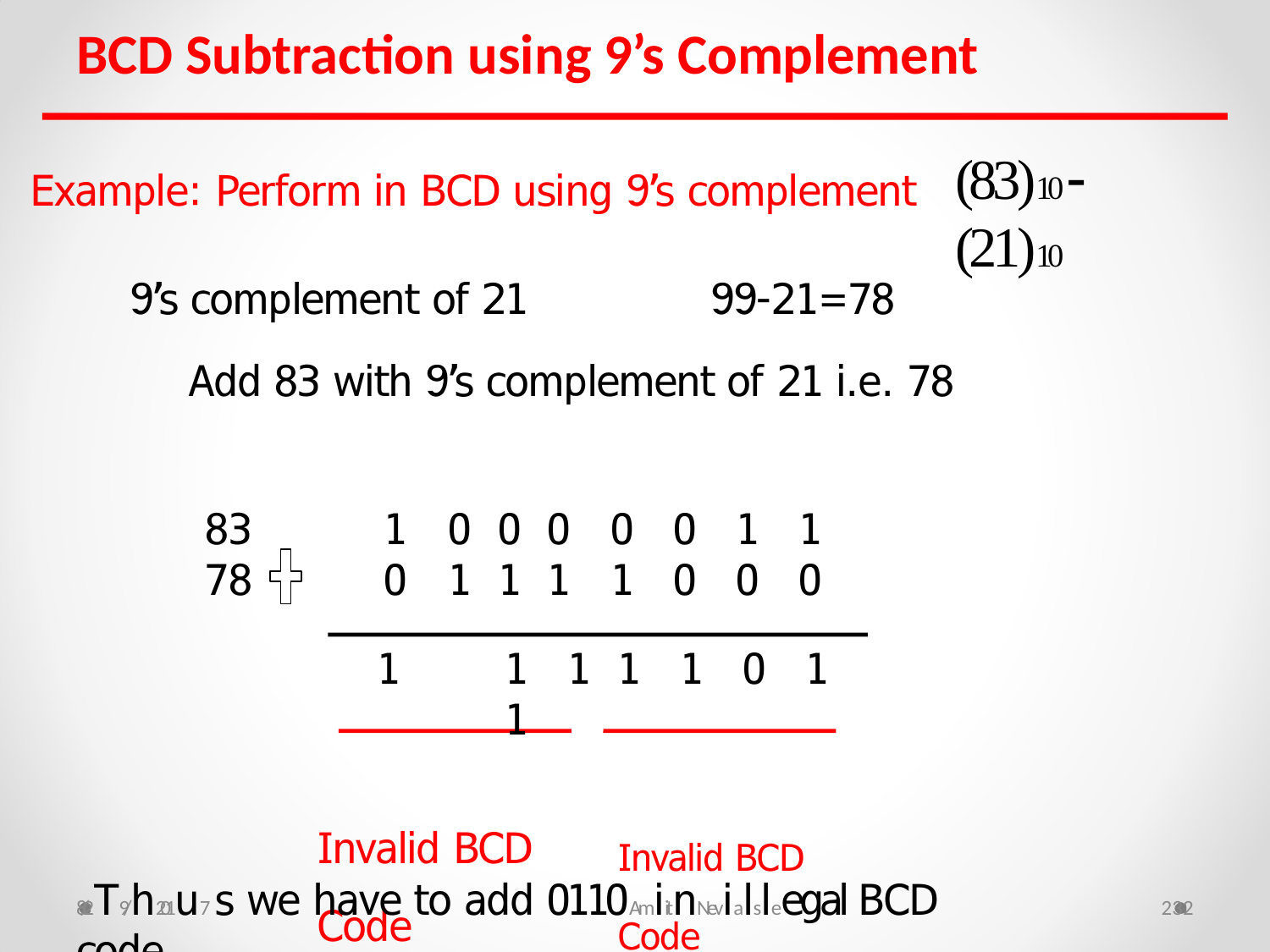

# BCD Subtraction using 9’s Complement

(83)10 − (21)10
Example: Perform in BCD using 9’s complement

9’s complement of 21	99-21=78
Add 83 with 9’s complement of 21 i.e. 78
83
78
1	0	0	0	0	0	1	1
0	1	1	1	1	0	0	0

1	1	1	1	1	0	1	1

Invalid BCD	Invalid BCD  Code	Code

8/2T9/h201u7 s we have to add 0110AmiitnNevialsleegal BCD code
232